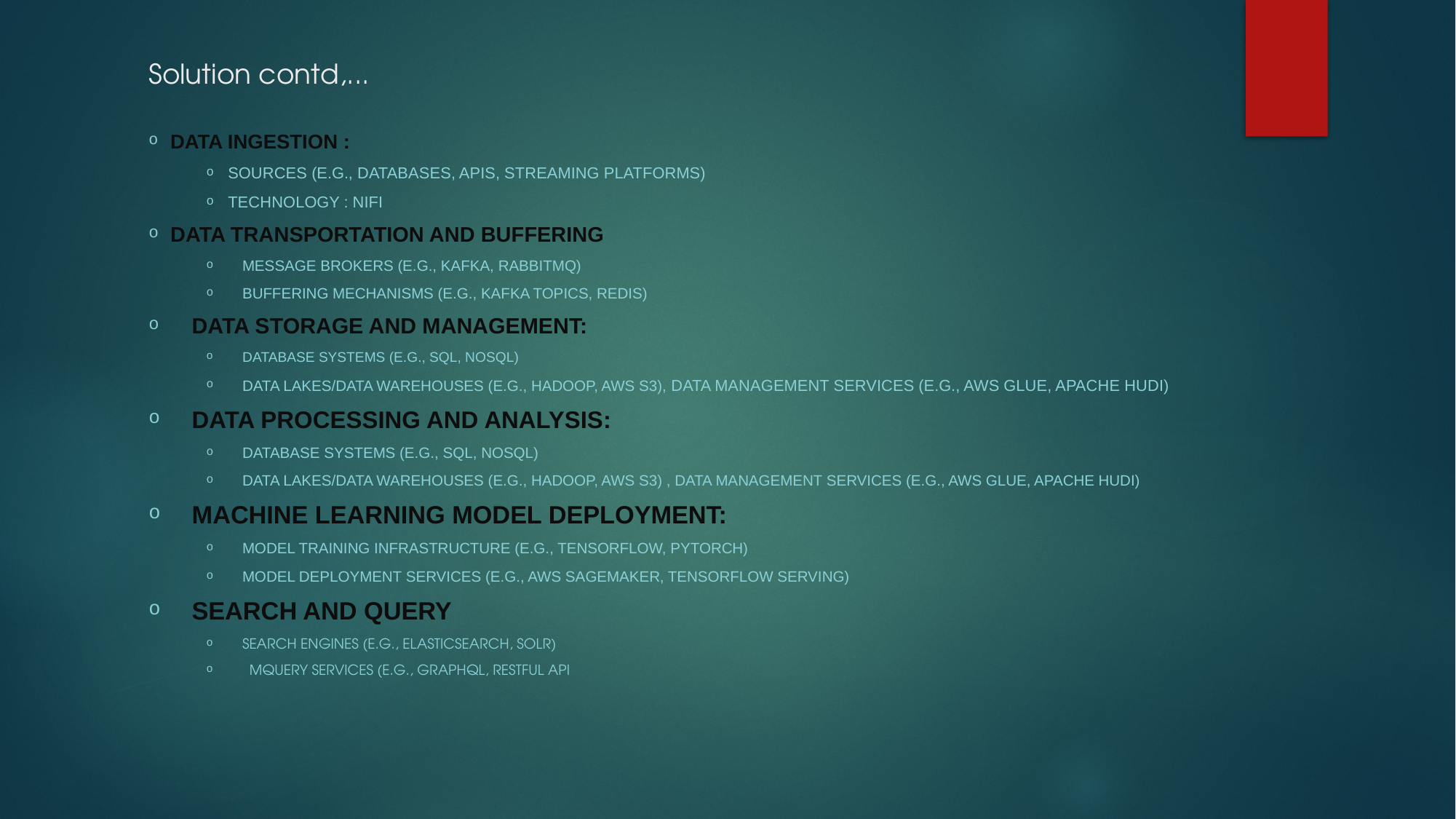

# Solution contd,...

Data Ingestion :
Sources (e.g., databases, APIs, streaming platforms)
Technology : NIFI
Data Transportation and Buffering
Message Brokers (e.g., Kafka, RabbitMQ)
Buffering Mechanisms (e.g., Kafka topics, Redis)
Data Storage and Management:
Database Systems (e.g., SQL, NoSQL)
Data Lakes/Data Warehouses (e.g., Hadoop, AWS S3), Data Management Services (e.g., AWS Glue, Apache Hudi)
Data Processing and Analysis:
DATABASE SYSTEMS (E.G., SQL, NOSQL)
DATA LAKES/DATA WAREHOUSES (E.G., HADOOP, AWS S3) , DATA MANAGEMENT SERVICES (E.G., AWS GLUE, APACHE HUDI)
Machine Learning Model Deployment:
Model Training Infrastructure (e.g., TensorFlow, PyTorch)
Model Deployment Services (e.g., AWS SageMaker, TensorFlow Serving)
Search and Query
Search Engines (e.g., Elasticsearch, Solr)
MQuery Services (e.g., GraphQL, RESTful API